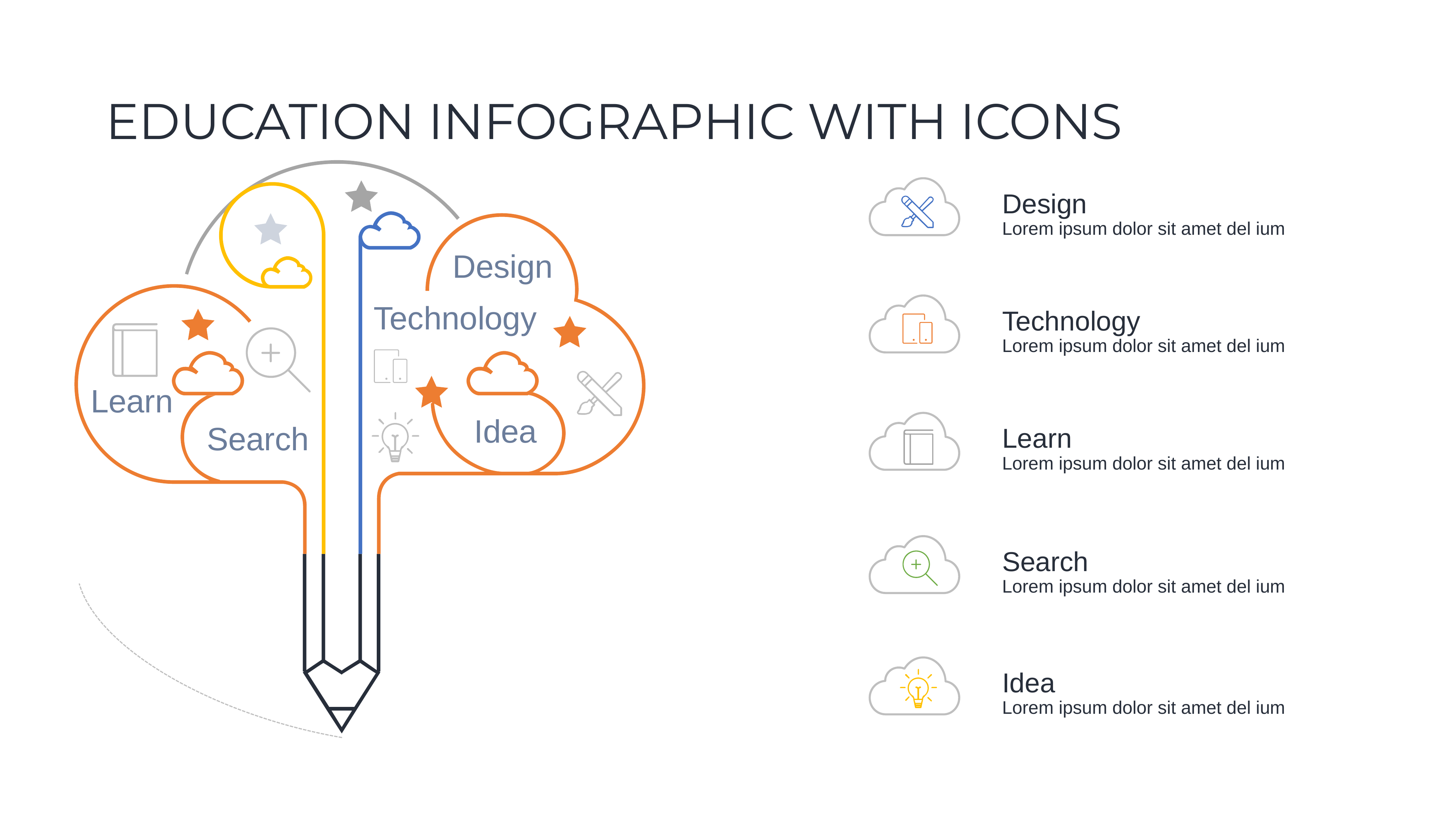

# EDUCATION INFOGRAPHIC WITH ICONS

Design
Lorem ipsum dolor sit amet del ium

Design
Technology

Technology
Lorem ipsum dolor sit amet del ium

Learn
Idea

Search
Learn
Lorem ipsum dolor sit amet del ium

Search
Lorem ipsum dolor sit amet del ium

Idea
Lorem ipsum dolor sit amet del ium